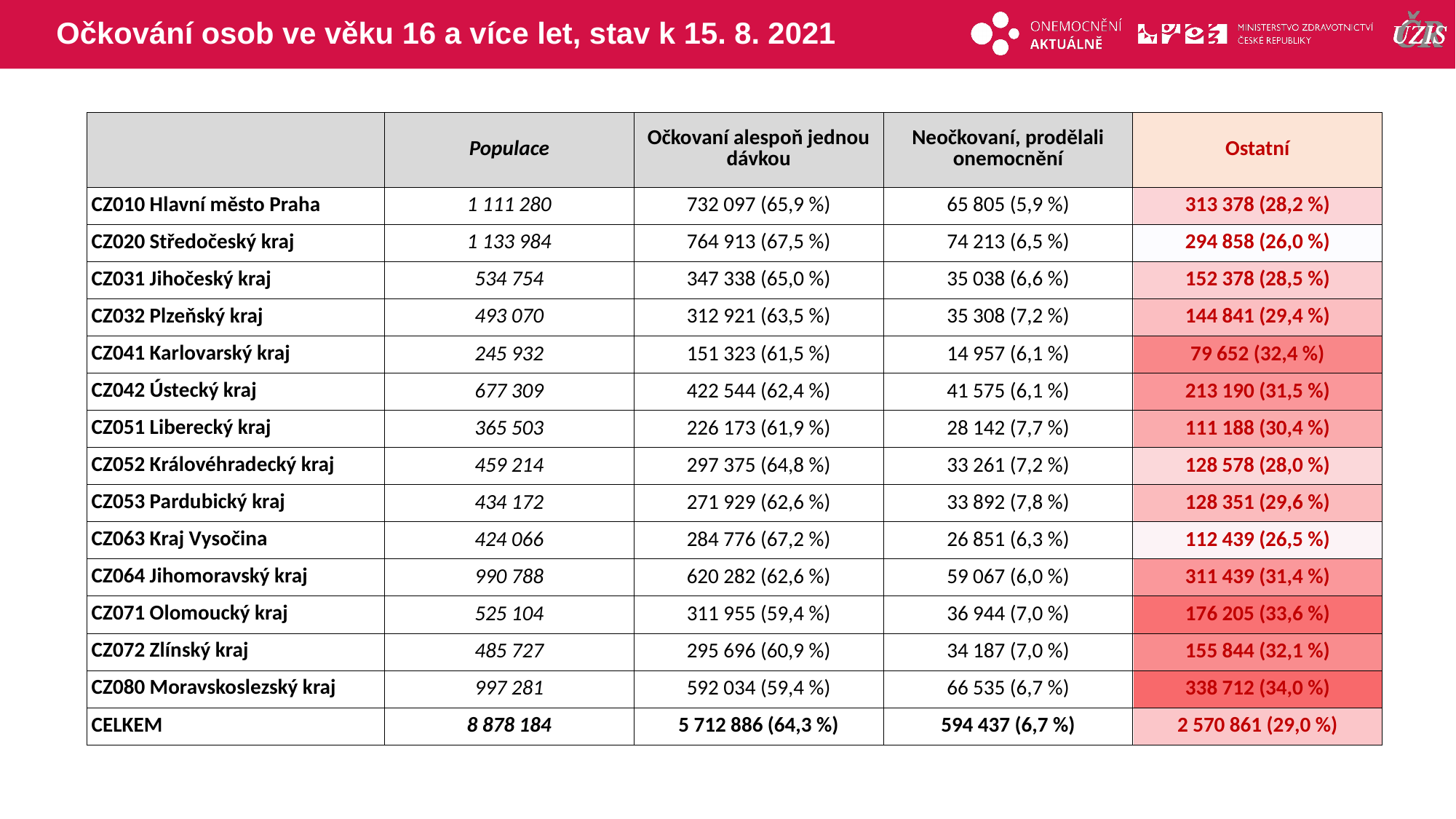

# Očkování osob ve věku 16 a více let, stav k 15. 8. 2021
|  | Populace | Očkovaní alespoň jednou dávkou | Neočkovaní, prodělali onemocnění | Ostatní |
| --- | --- | --- | --- | --- |
| CZ010 Hlavní město Praha | 1 111 280 | 732 097 (65,9 %) | 65 805 (5,9 %) | 313 378 (28,2 %) |
| CZ020 Středočeský kraj | 1 133 984 | 764 913 (67,5 %) | 74 213 (6,5 %) | 294 858 (26,0 %) |
| CZ031 Jihočeský kraj | 534 754 | 347 338 (65,0 %) | 35 038 (6,6 %) | 152 378 (28,5 %) |
| CZ032 Plzeňský kraj | 493 070 | 312 921 (63,5 %) | 35 308 (7,2 %) | 144 841 (29,4 %) |
| CZ041 Karlovarský kraj | 245 932 | 151 323 (61,5 %) | 14 957 (6,1 %) | 79 652 (32,4 %) |
| CZ042 Ústecký kraj | 677 309 | 422 544 (62,4 %) | 41 575 (6,1 %) | 213 190 (31,5 %) |
| CZ051 Liberecký kraj | 365 503 | 226 173 (61,9 %) | 28 142 (7,7 %) | 111 188 (30,4 %) |
| CZ052 Královéhradecký kraj | 459 214 | 297 375 (64,8 %) | 33 261 (7,2 %) | 128 578 (28,0 %) |
| CZ053 Pardubický kraj | 434 172 | 271 929 (62,6 %) | 33 892 (7,8 %) | 128 351 (29,6 %) |
| CZ063 Kraj Vysočina | 424 066 | 284 776 (67,2 %) | 26 851 (6,3 %) | 112 439 (26,5 %) |
| CZ064 Jihomoravský kraj | 990 788 | 620 282 (62,6 %) | 59 067 (6,0 %) | 311 439 (31,4 %) |
| CZ071 Olomoucký kraj | 525 104 | 311 955 (59,4 %) | 36 944 (7,0 %) | 176 205 (33,6 %) |
| CZ072 Zlínský kraj | 485 727 | 295 696 (60,9 %) | 34 187 (7,0 %) | 155 844 (32,1 %) |
| CZ080 Moravskoslezský kraj | 997 281 | 592 034 (59,4 %) | 66 535 (6,7 %) | 338 712 (34,0 %) |
| CELKEM | 8 878 184 | 5 712 886 (64,3 %) | 594 437 (6,7 %) | 2 570 861 (29,0 %) |
|  |
| --- |
|  |
|  |
|  |
|  |
|  |
|  |
|  |
|  |
|  |
|  |
|  |
|  |
|  |
|  |